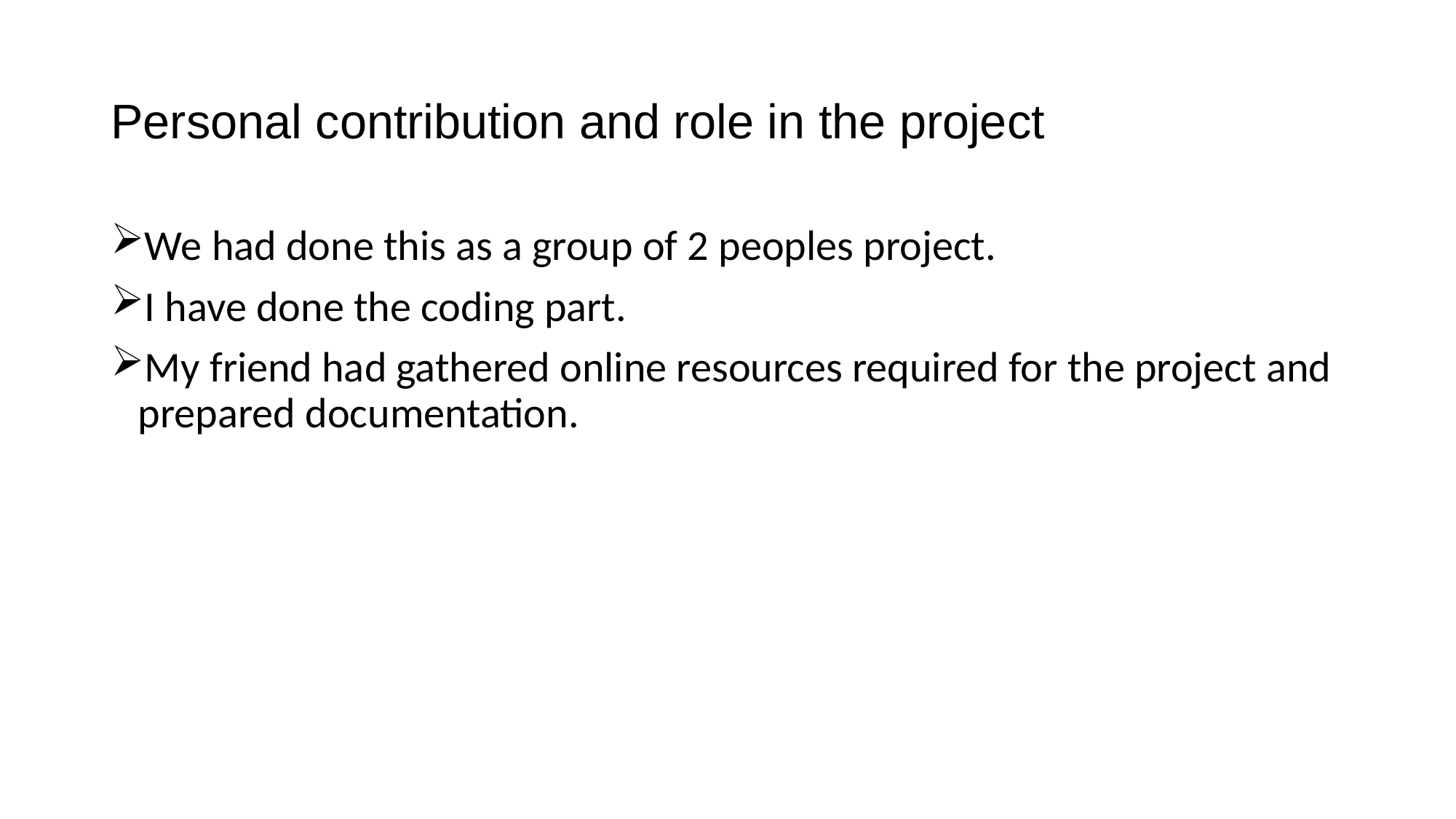

# Personal contribution and role in the project
We had done this as a group of 2 peoples project.
I have done the coding part.
My friend had gathered online resources required for the project and prepared documentation.